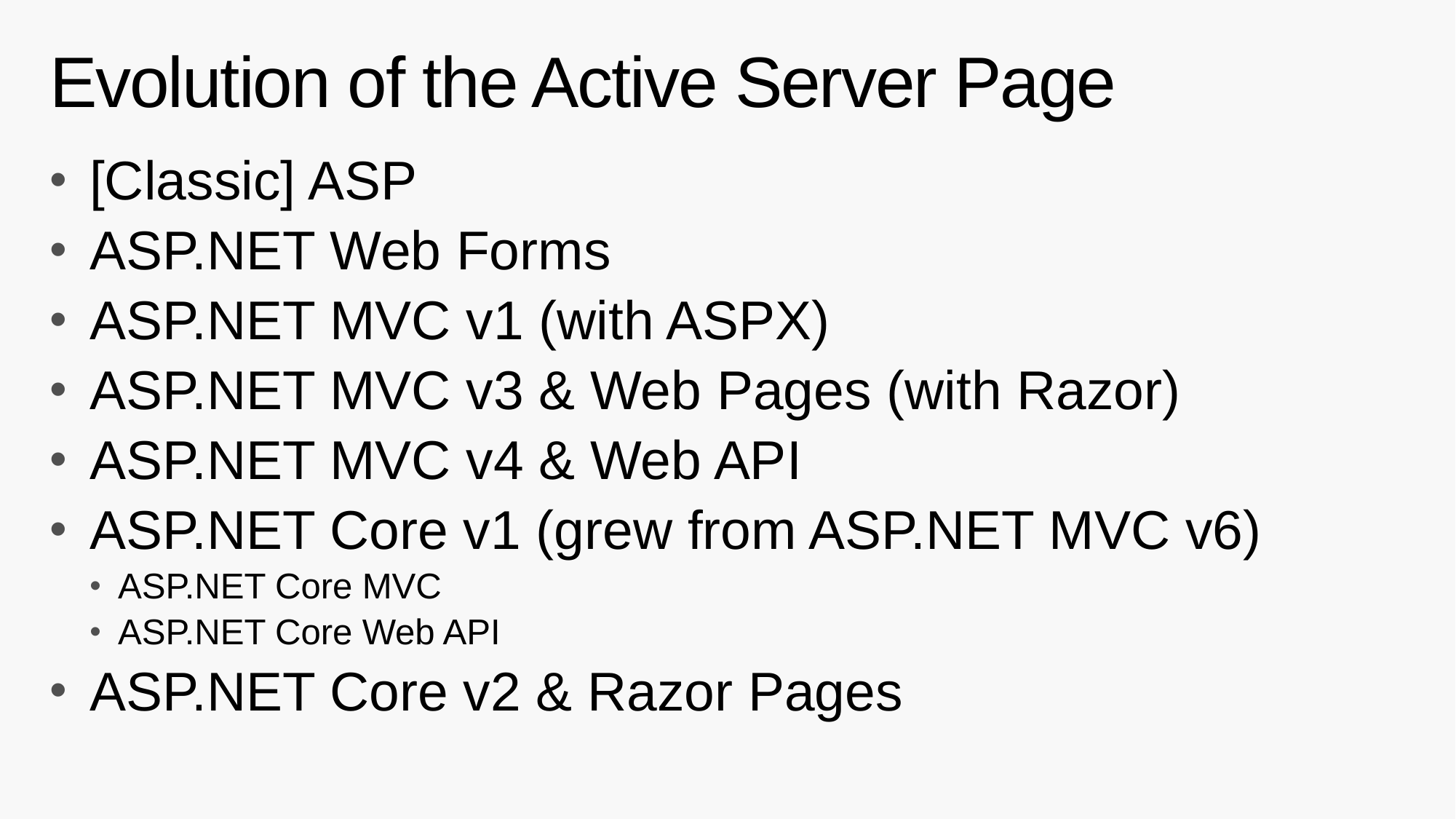

# Evolution of the Active Server Page
[Classic] ASP
ASP.NET Web Forms
ASP.NET MVC v1 (with ASPX)
ASP.NET MVC v3 & Web Pages (with Razor)
ASP.NET MVC v4 & Web API
ASP.NET Core v1 (grew from ASP.NET MVC v6)
ASP.NET Core MVC
ASP.NET Core Web API
ASP.NET Core v2 & Razor Pages